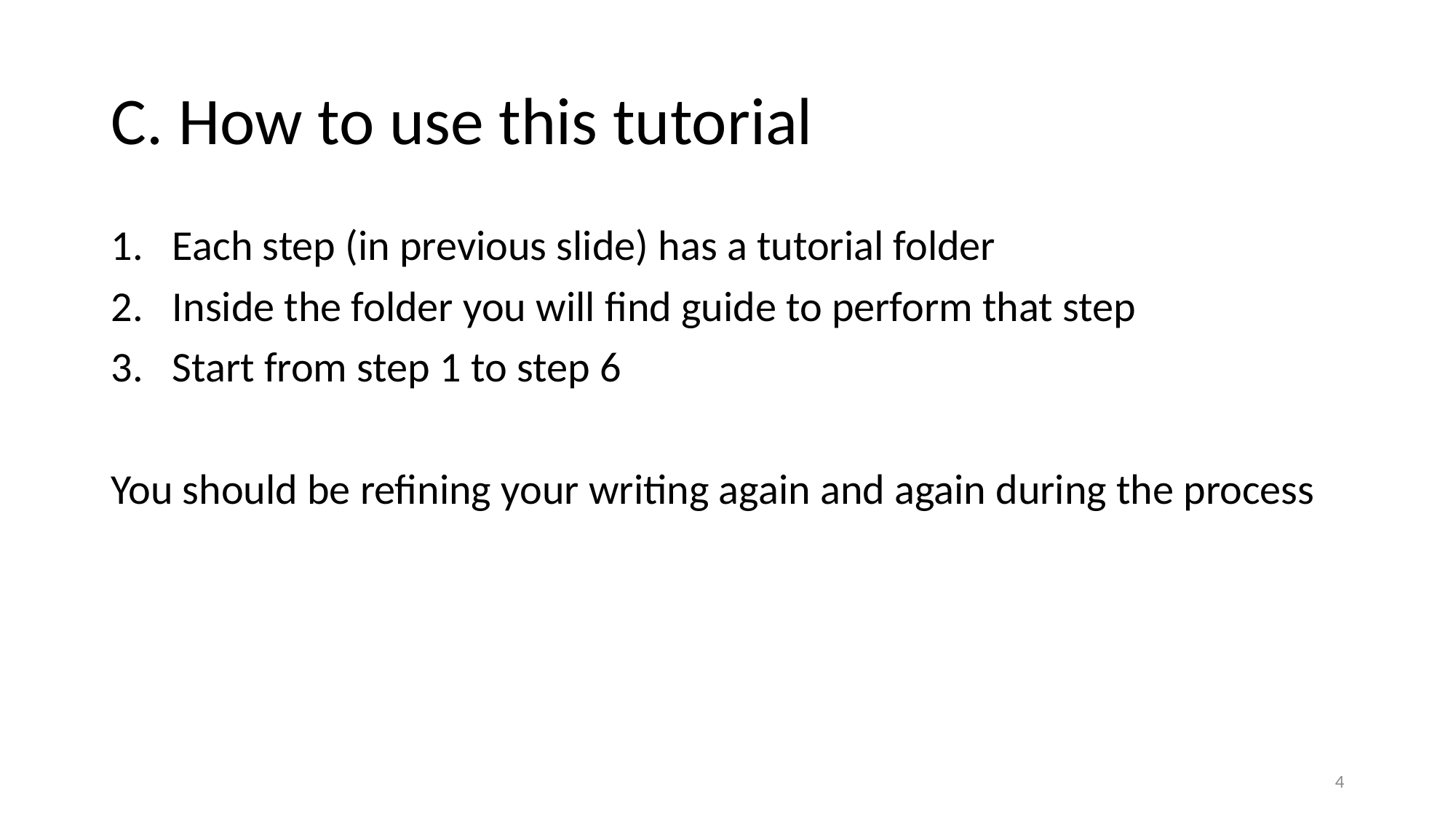

# C. How to use this tutorial
Each step (in previous slide) has a tutorial folder
Inside the folder you will find guide to perform that step
Start from step 1 to step 6

You should be refining your writing again and again during the process
4